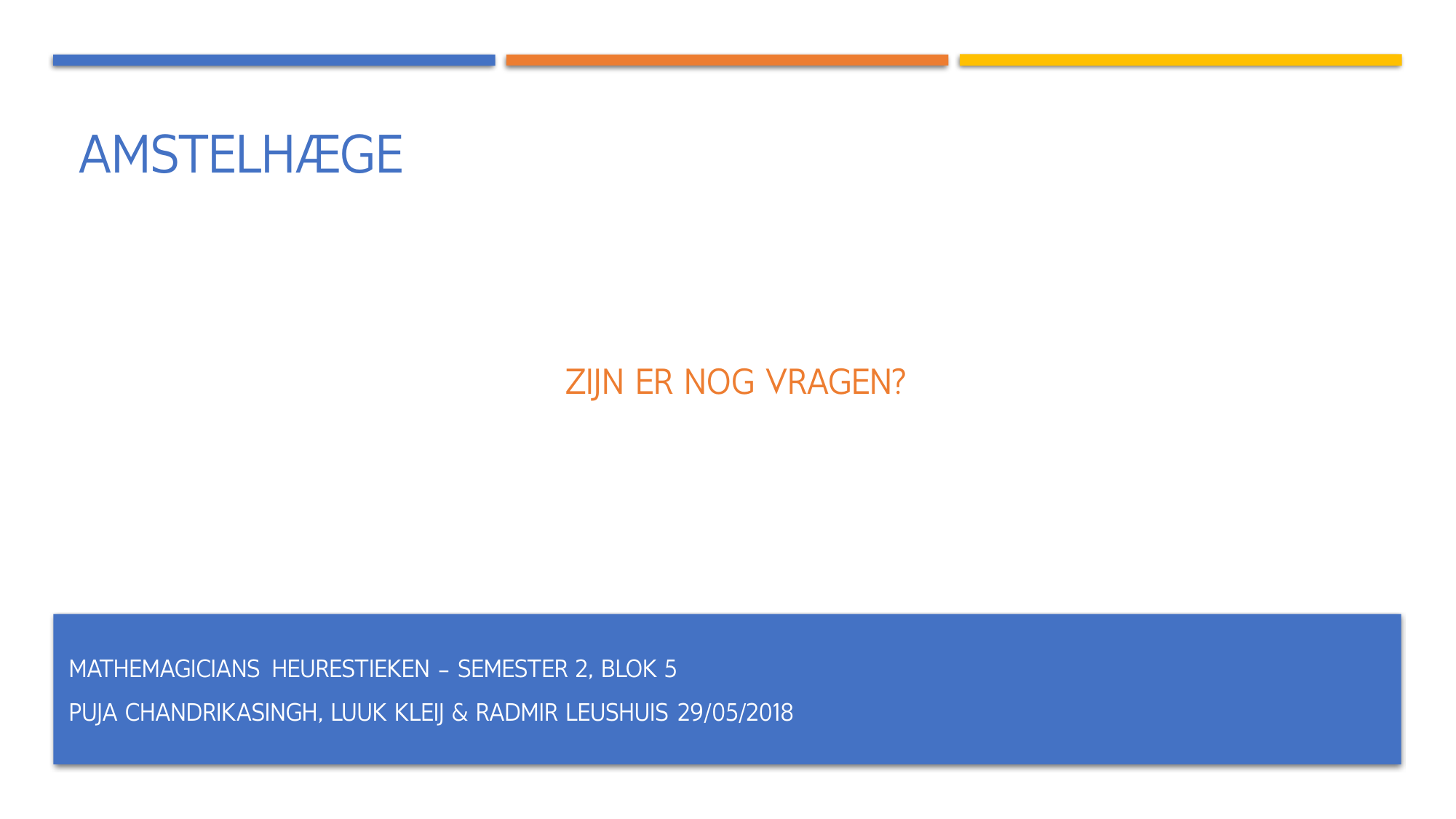

# AMSTELHAEGE
ZIJN ER NOG VRAGEN?
Mathemagicians												Heurestieken – Semester 2, blok 5
Puja Chandrikasingh, LUUK KLEIJ & RADMIR LEUSHUIS			29/05/2018